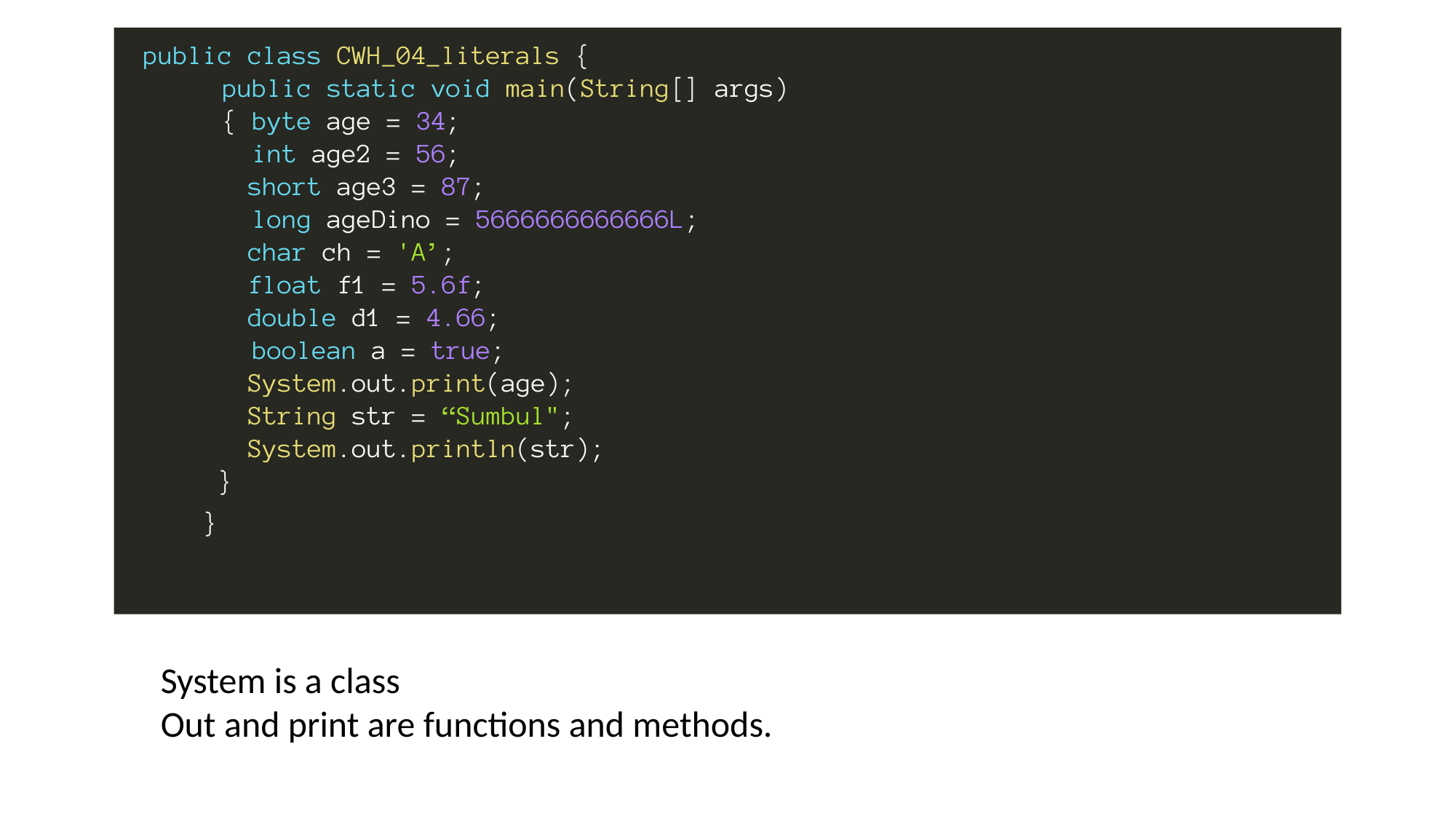

public class CWH_04_literals {
	public static void main(String[] args)
 	{ byte age = 34;
	  int age2 = 56;
         short age3 = 87;
	  long ageDino = 5666666666666L;
         char ch = 'A’;
         float f1 = 5.6f;
         double d1 = 4.66;
	  boolean a = true;
         System.out.print(age);
         String str = “Sumbul";
         System.out.println(str);
       }
      }

System is a class
Out and print are functions and methods.